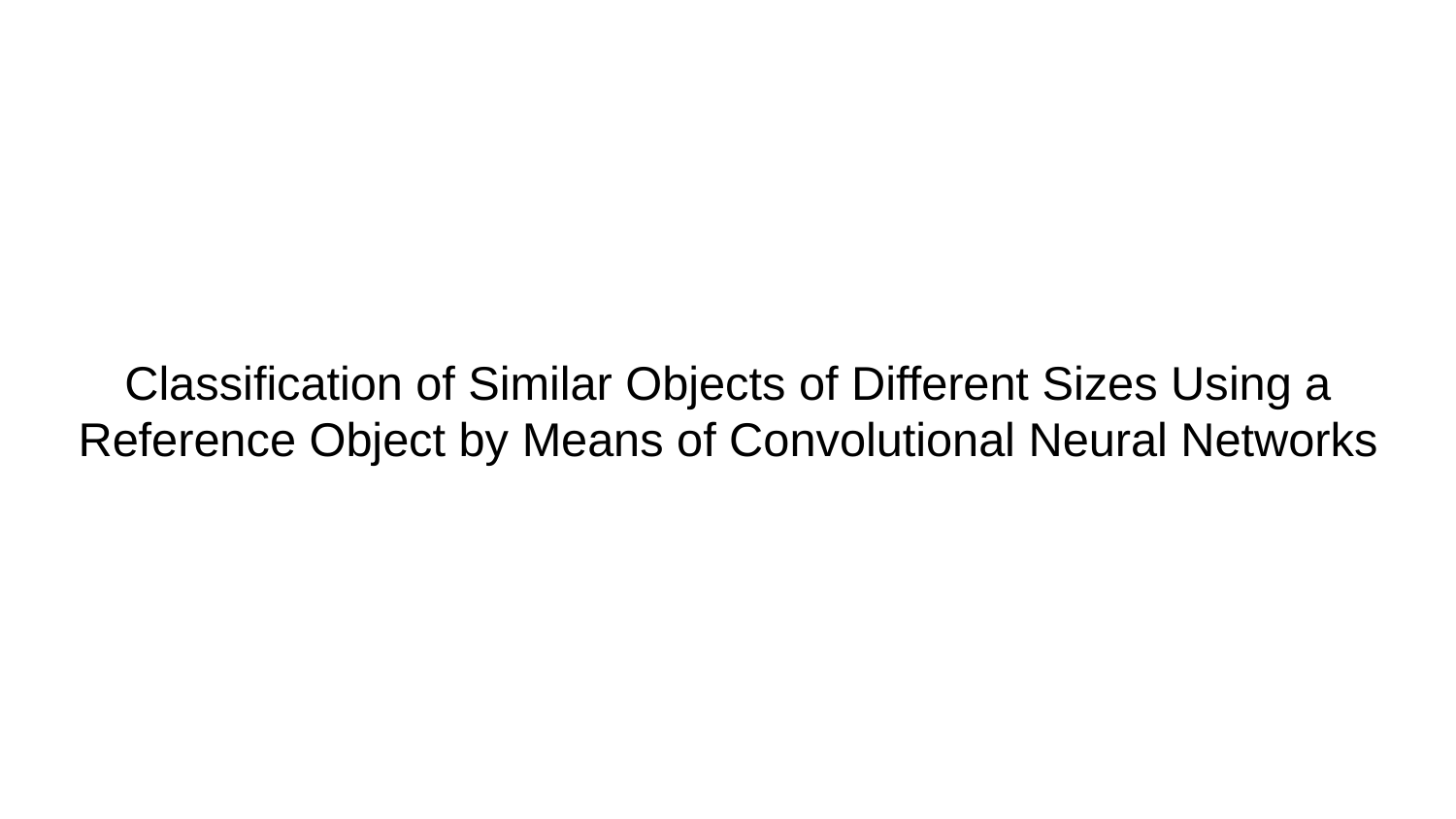

# Classification of Similar Objects of Different Sizes Using a Reference Object by Means of Convolutional Neural Networks